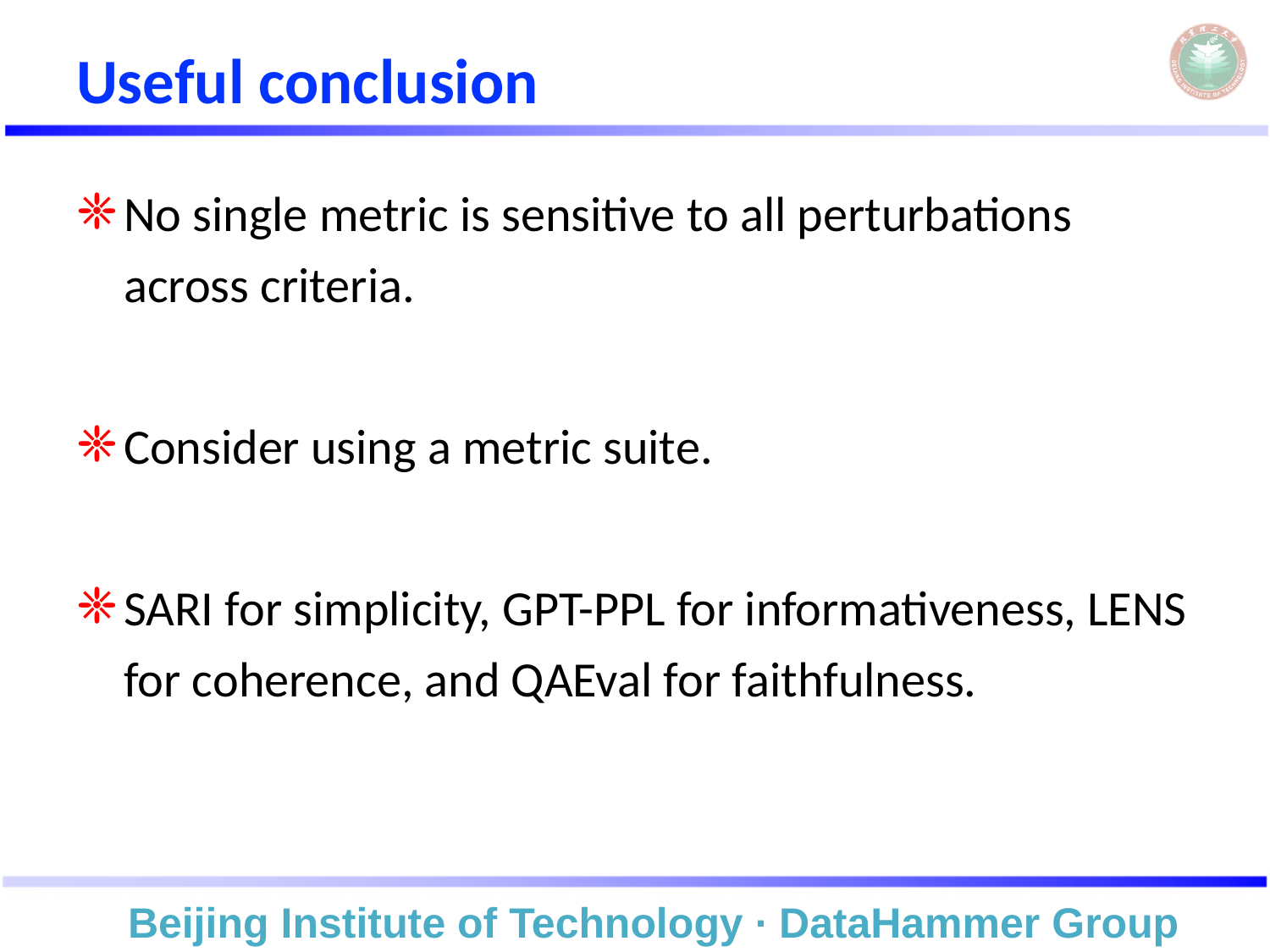

# Useful conclusion
No single metric is sensitive to all perturbations across criteria.

Consider using a metric suite.

SARI for simplicity, GPT-PPL for informativeness, LENS for coherence, and QAEval for faithfulness.